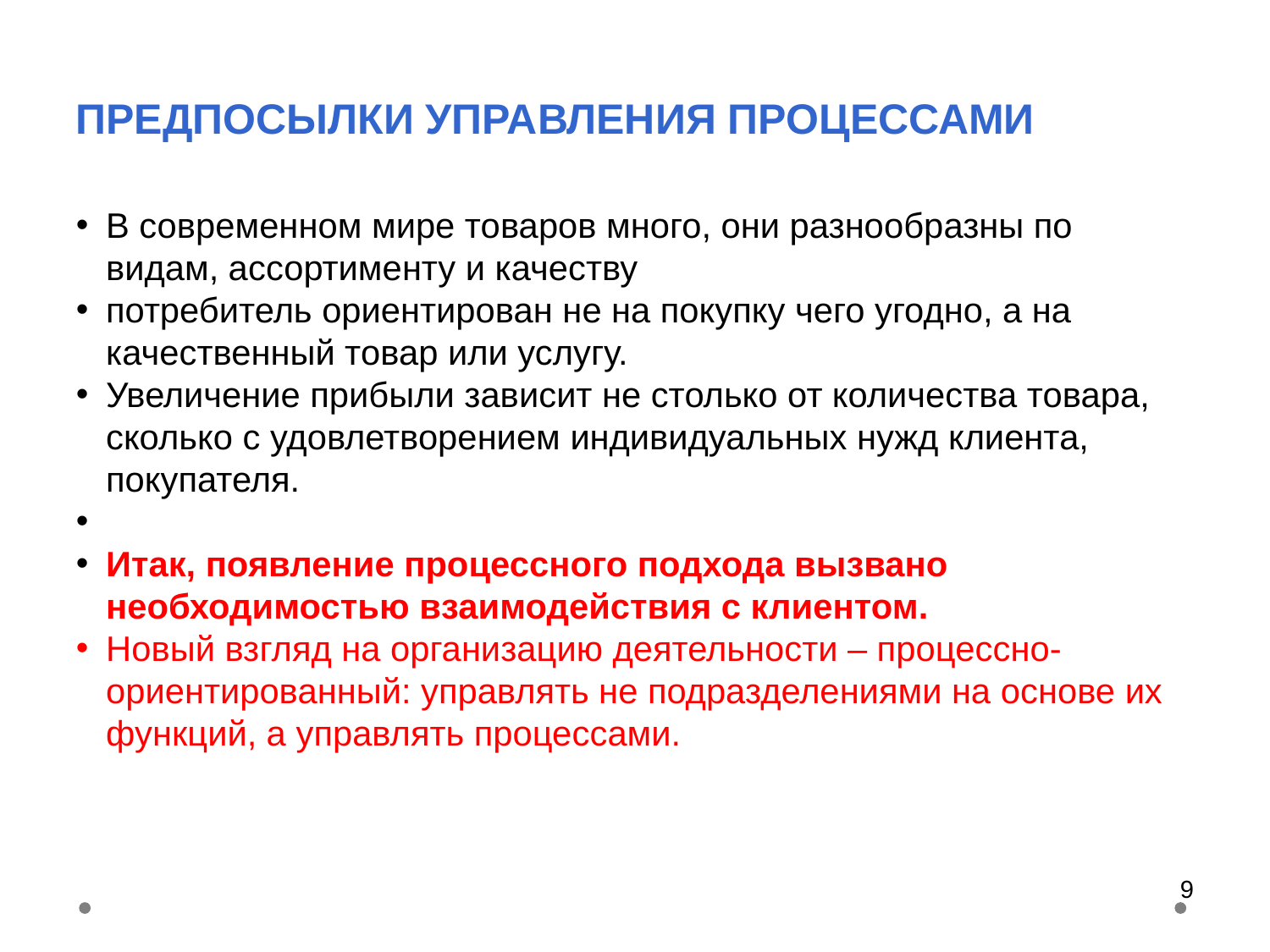

ПРЕДПОСЫЛКИ УПРАВЛЕНИЯ ПРОЦЕССАМИ
В современном мире товаров много, они разнообразны по видам, ассортименту и качеству
потребитель ориентирован не на покупку чего угодно, а на качественный товар или услугу.
Увеличение прибыли зависит не столько от количества товара, сколько с удовлетворением индивидуальных нужд клиента, покупателя.

Итак, появление процессного подхода вызвано необходимостью взаимодействия с клиентом.
Новый взгляд на организацию деятельности – процессно-ориентированный: управлять не подразделениями на основе их функций, а управлять процессами.
9